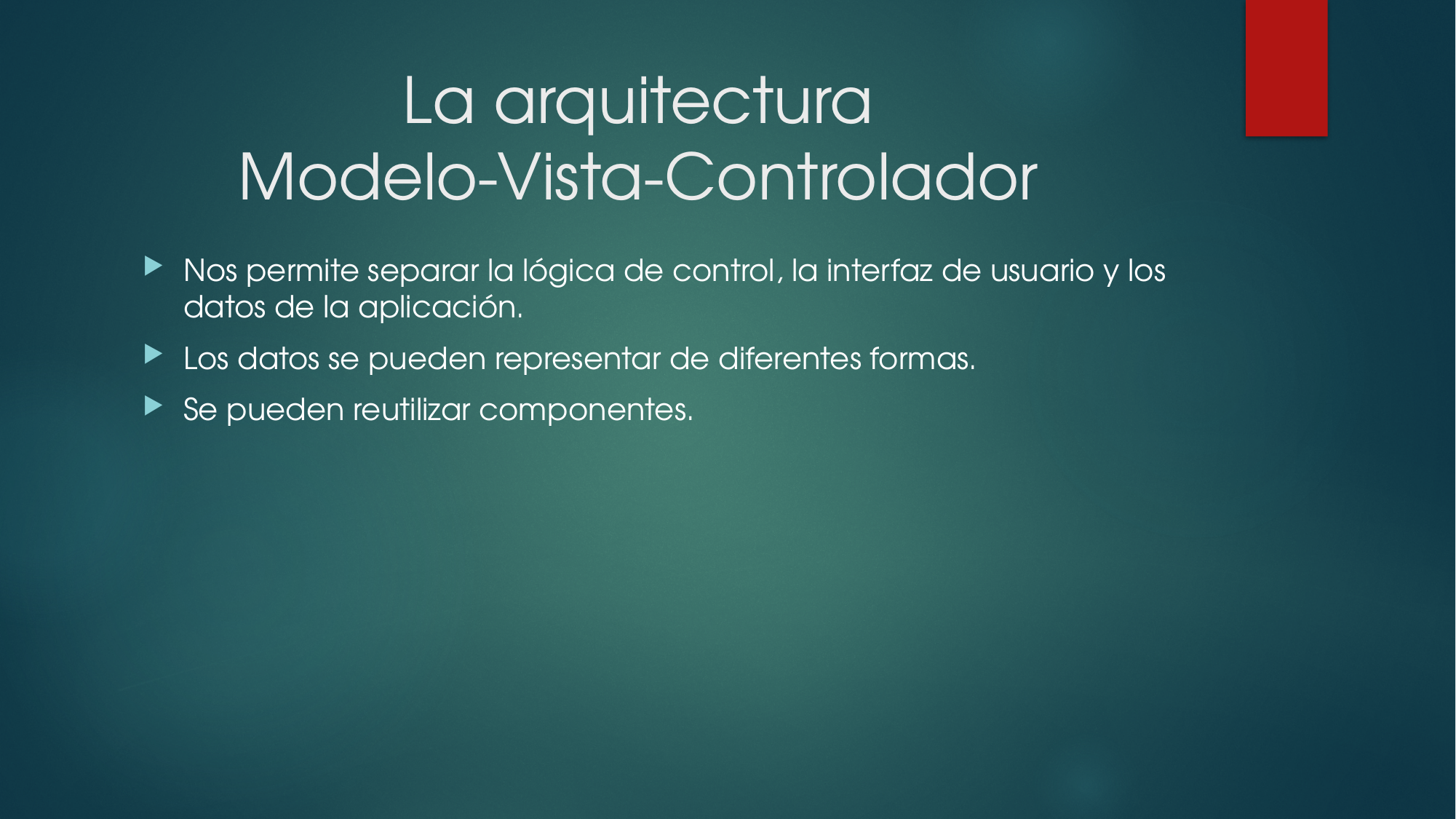

# La arquitectura Modelo-Vista-Controlador
Nos permite separar la lógica de control, la interfaz de usuario y los datos de la aplicación.
Los datos se pueden representar de diferentes formas.
Se pueden reutilizar componentes.